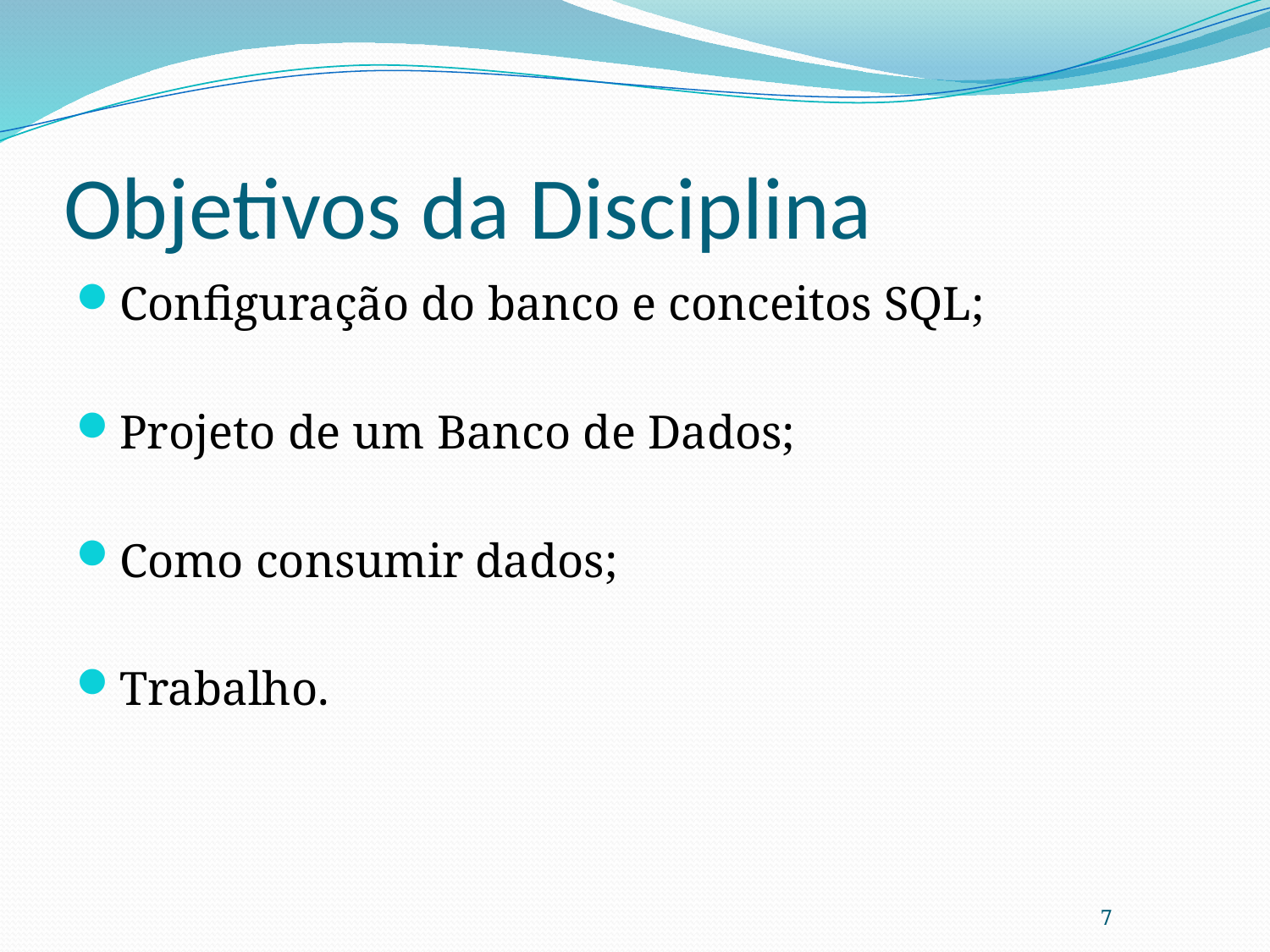

# Objetivos da Disciplina
Configuração do banco e conceitos SQL;

Projeto de um Banco de Dados;

Como consumir dados;

Trabalho.

7